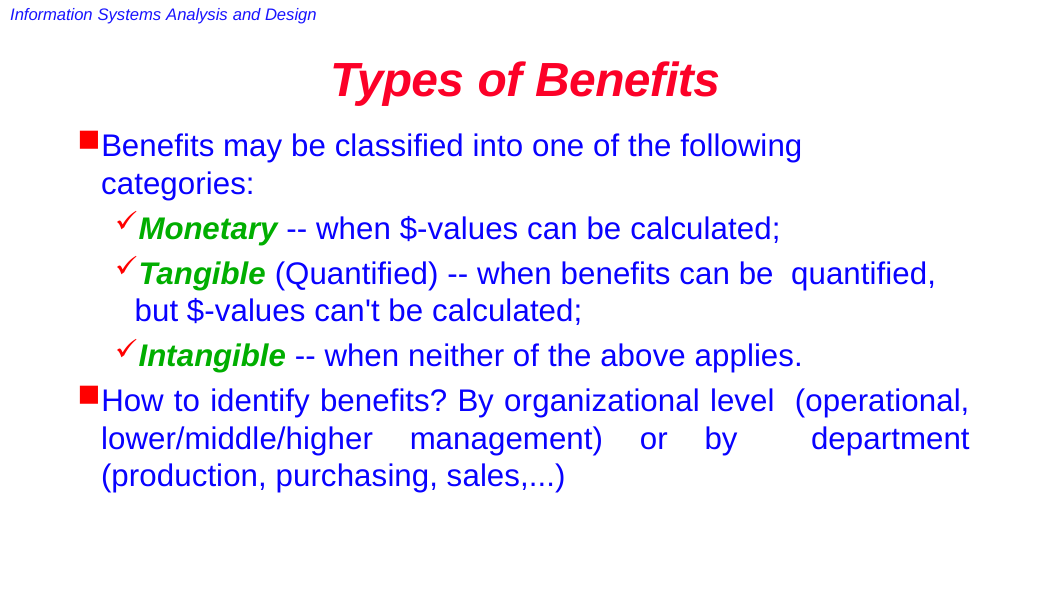

Information Systems Analysis and Design
# Types of Benefits
Benefits may be classified into one of the following  categories:
Monetary -- when $-values can be calculated;
Tangible (Quantified) -- when benefits can be  quantified, but $-values can't be calculated;
Intangible -- when neither of the above applies.
How to identify benefits? By organizational level  (operational, lower/middle/higher management) or by  department (production, purchasing, sales,...)